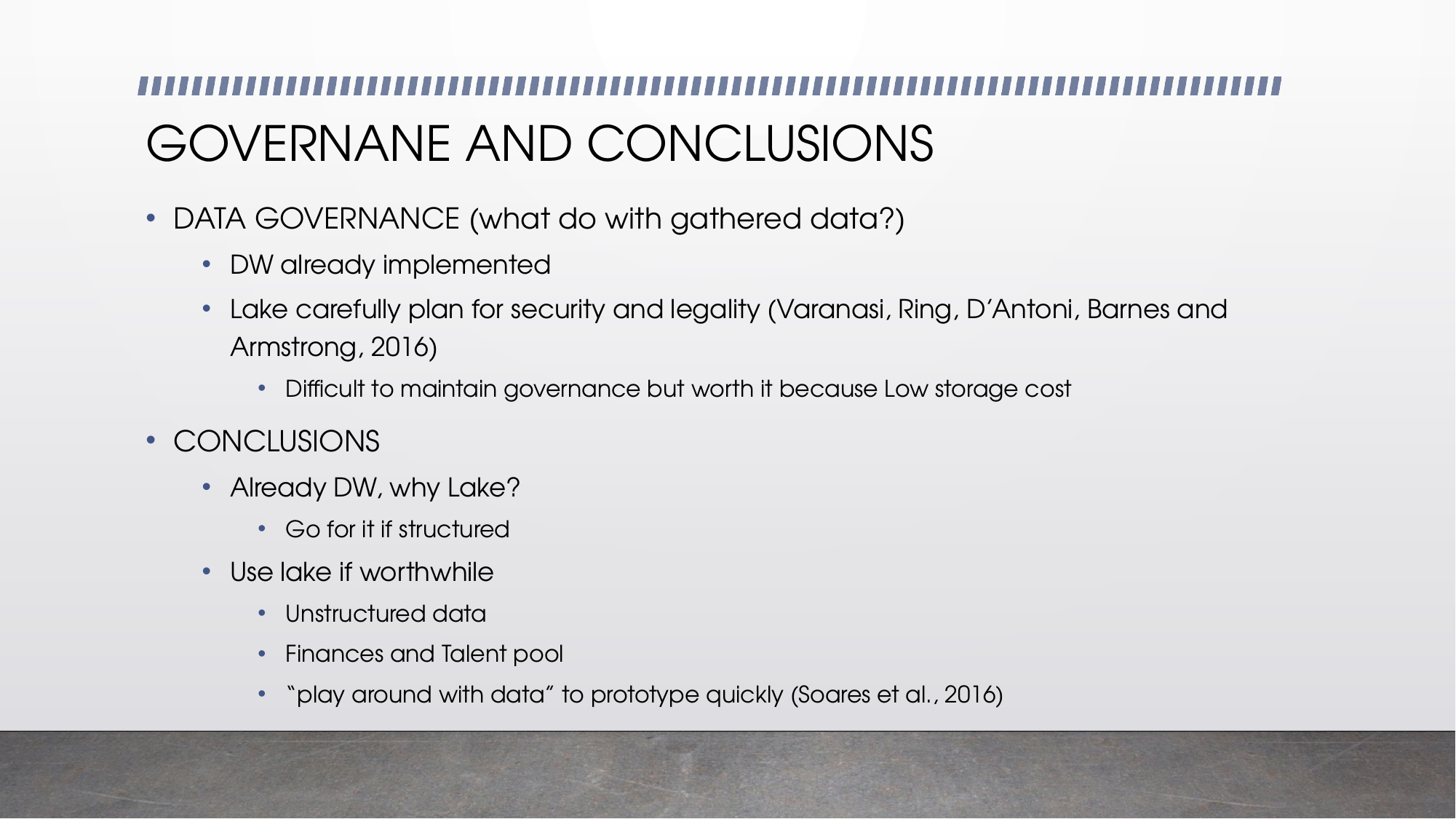

# GOVERNANE AND CONCLUSIONS
DATA GOVERNANCE (what do with gathered data?)
DW already implemented
Lake carefully plan for security and legality (Varanasi, Ring, D’Antoni, Barnes and Armstrong, 2016)
Difficult to maintain governance but worth it because Low storage cost
CONCLUSIONS
Already DW, why Lake?
Go for it if structured
Use lake if worthwhile
Unstructured data
Finances and Talent pool
“play around with data” to prototype quickly (Soares et al., 2016)